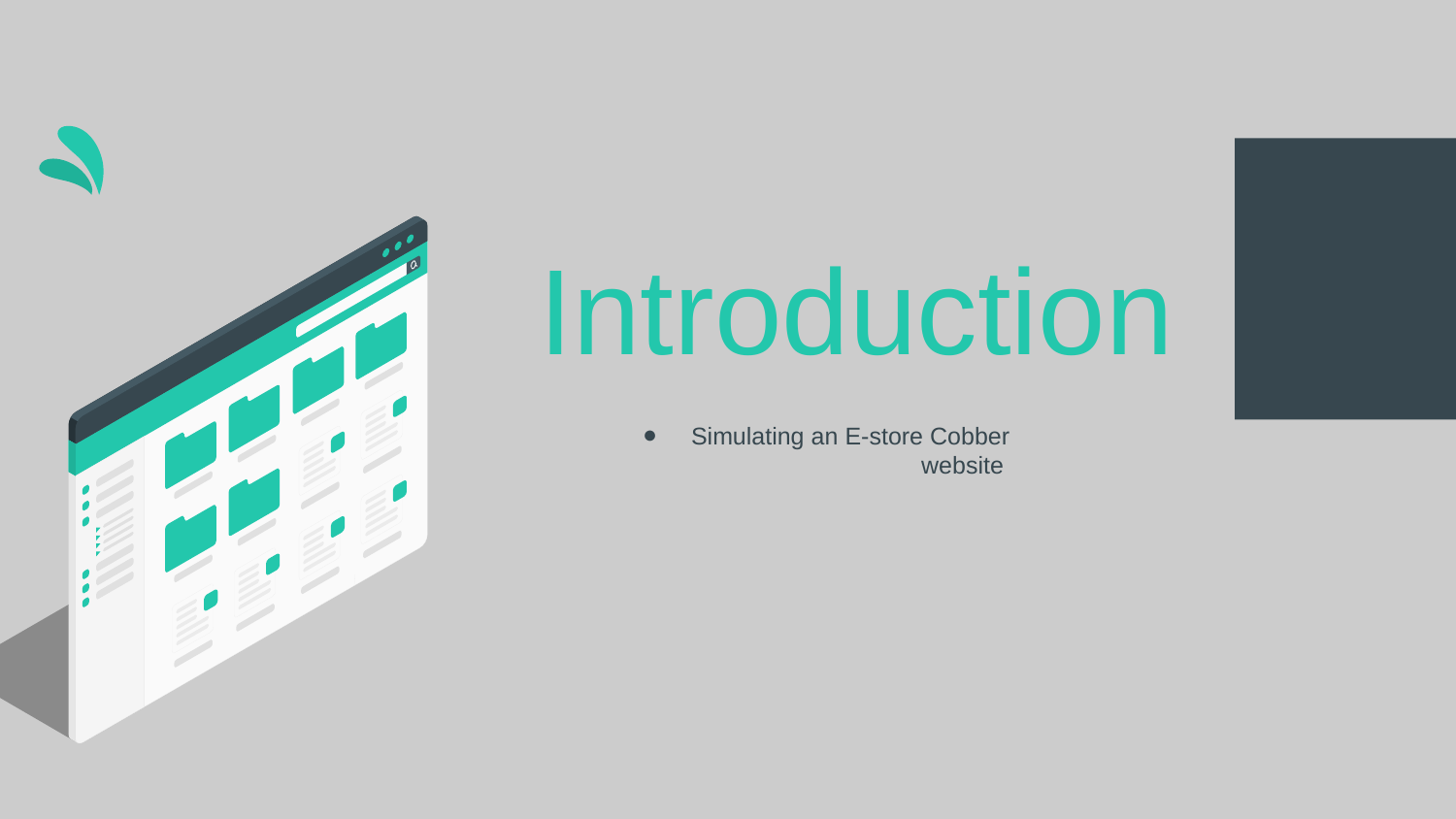

# Introduction

Simulating an E-store Cobber website